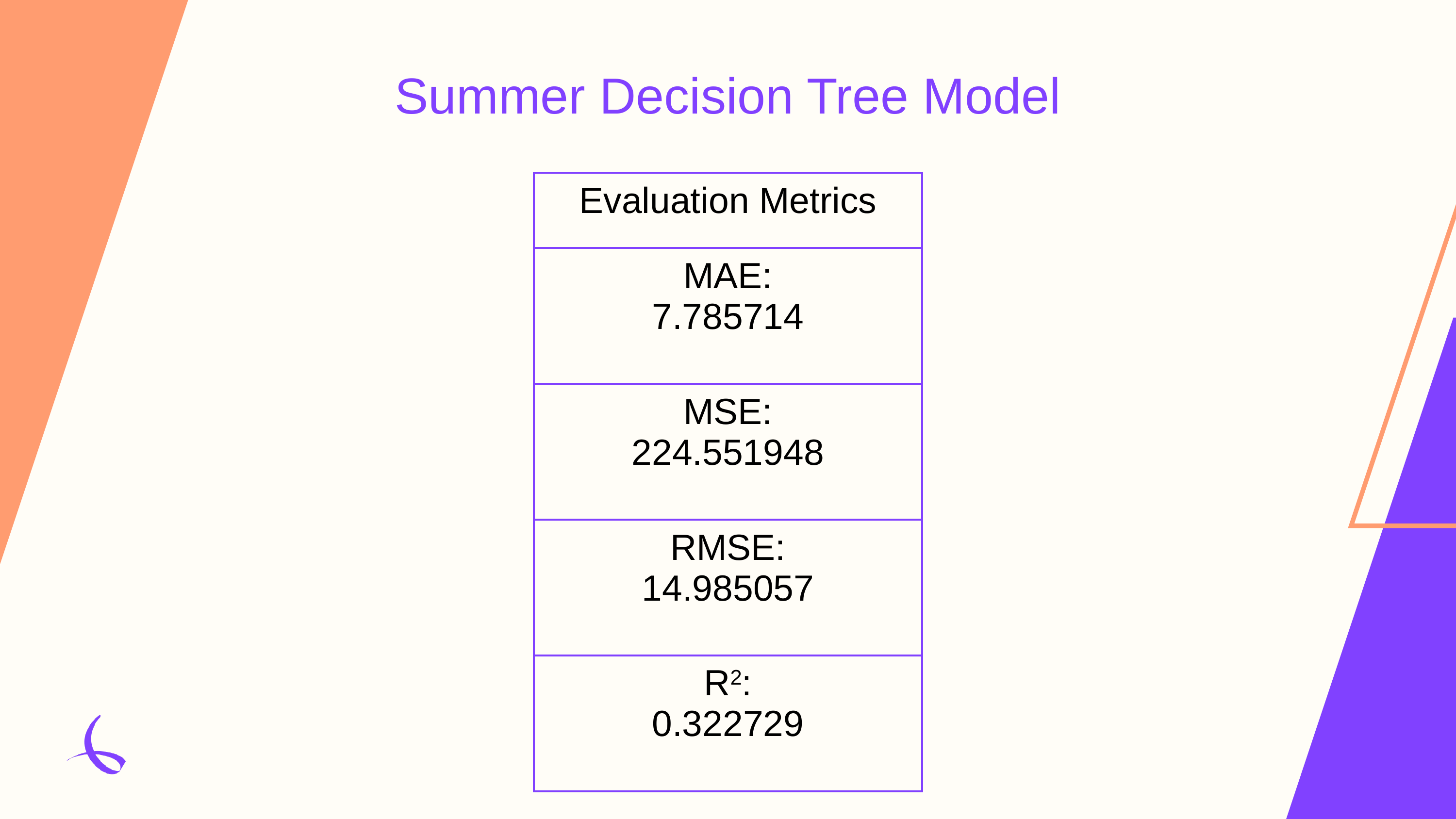

Summer Decision Tree Model
| Evaluation Metrics |
| --- |
| MAE: 7.785714 |
| MSE: 224.551948 |
| RMSE: 14.985057 |
| R2: 0.322729 |